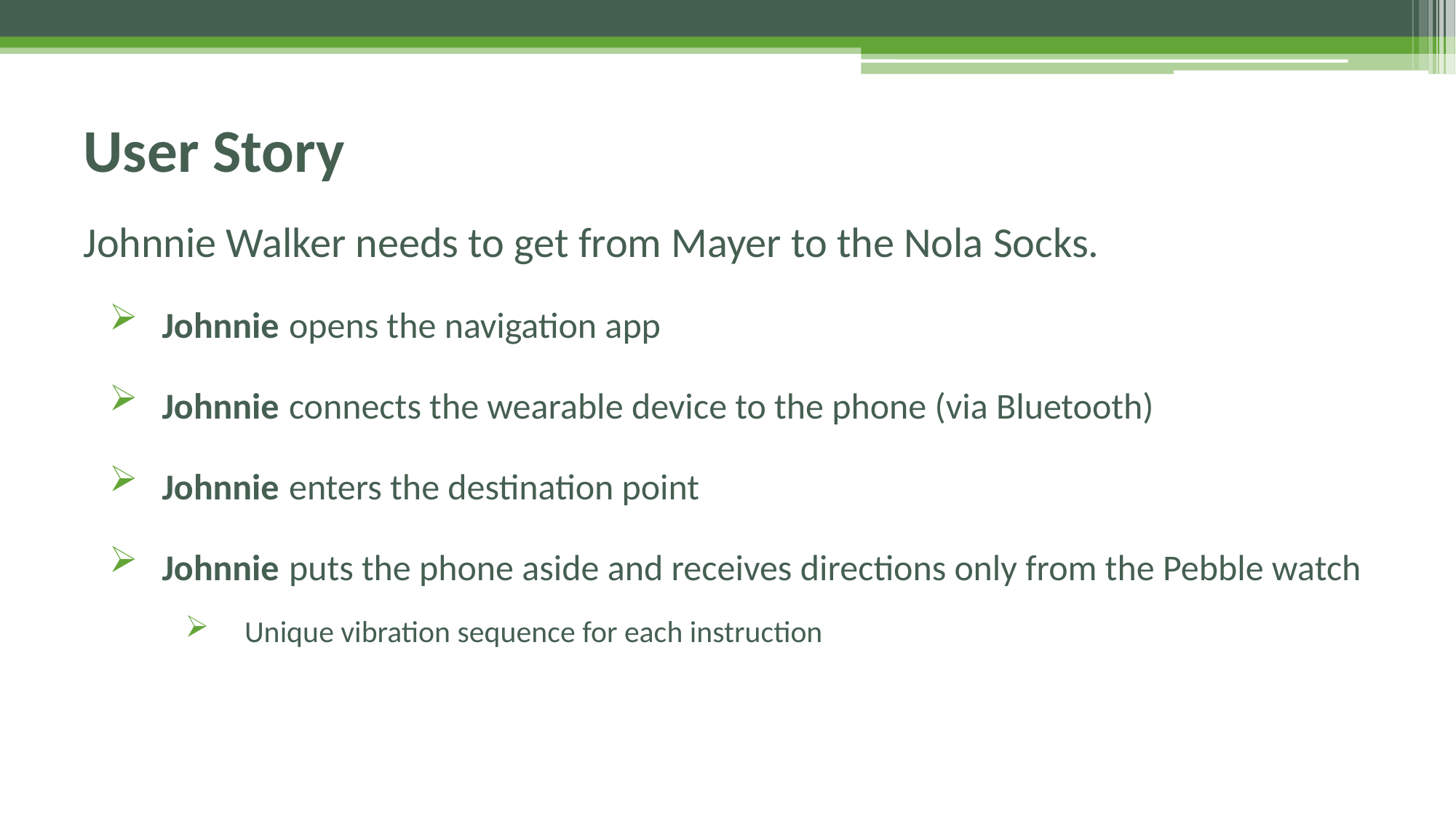

# User Story
Johnnie Walker needs to get from Mayer to the Nola Socks.
Johnnie opens the navigation app
Johnnie connects the wearable device to the phone (via Bluetooth)
Johnnie enters the destination point
Johnnie puts the phone aside and receives directions only from the Pebble watch
Unique vibration sequence for each instruction